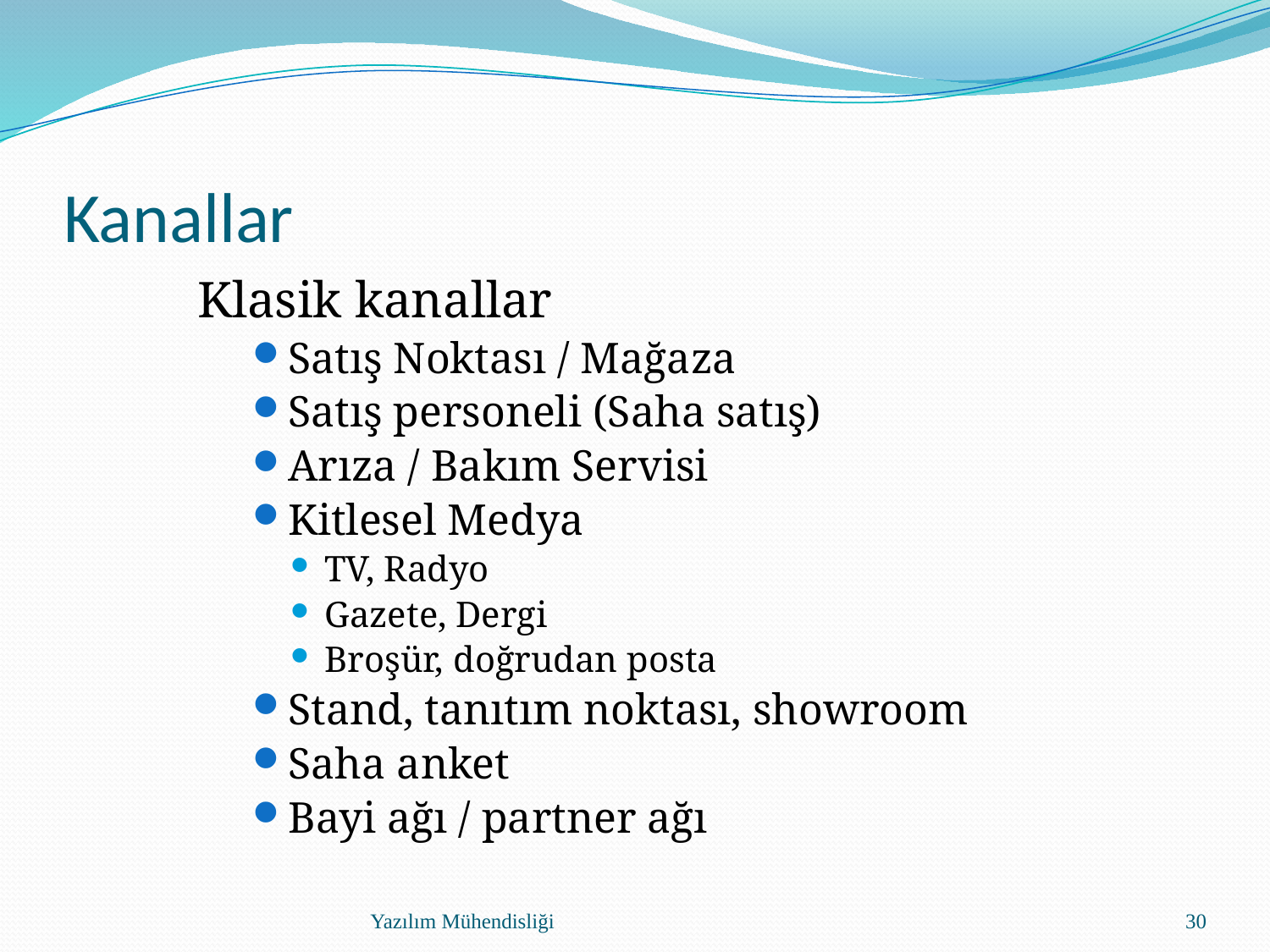

# Kanallar
Klasik kanallar
Satış Noktası / Mağaza
Satış personeli (Saha satış)
Arıza / Bakım Servisi
Kitlesel Medya
TV, Radyo
Gazete, Dergi
Broşür, doğrudan posta
Stand, tanıtım noktası, showroom
Saha anket
Bayi ağı / partner ağı
Yazılım Mühendisliği
30